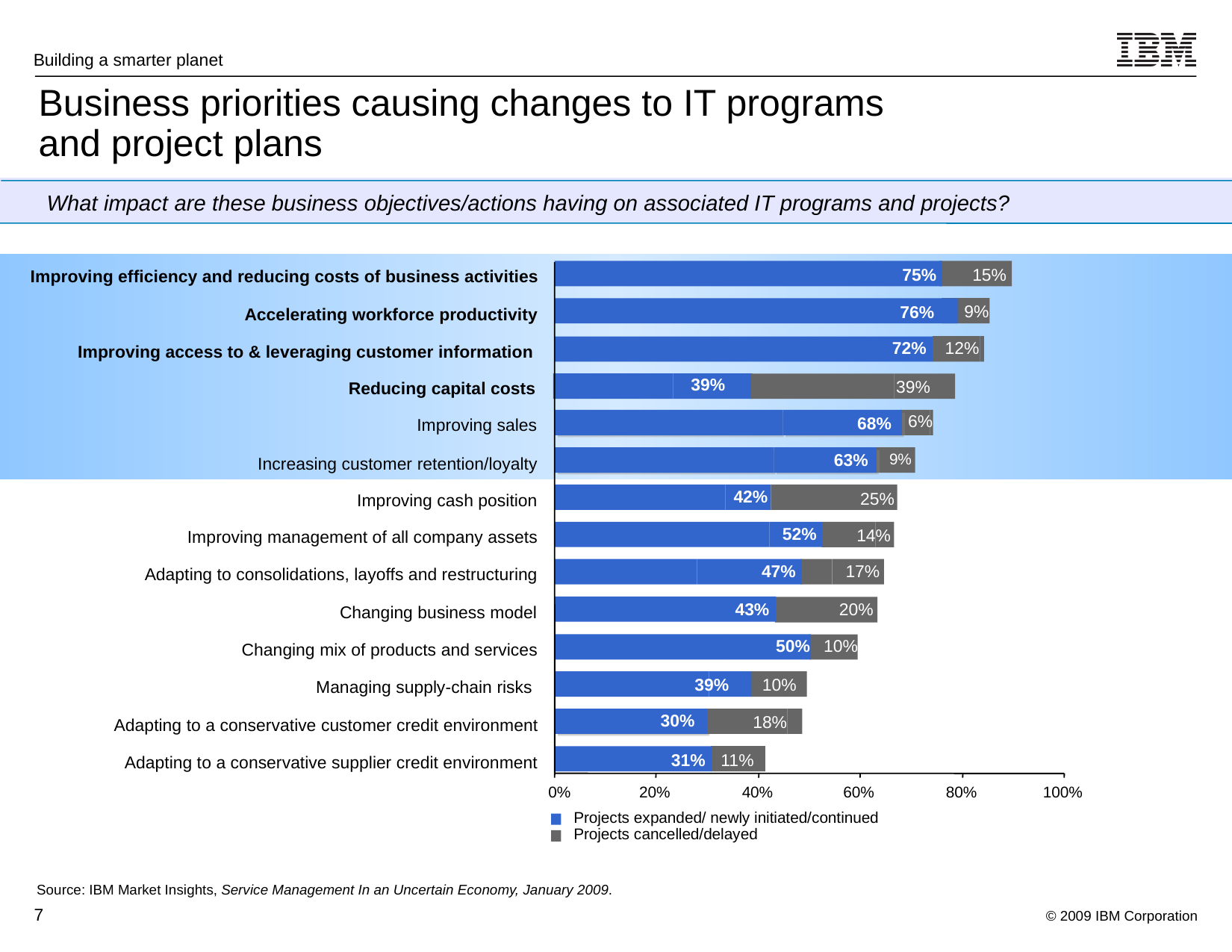

Business priorities causing changes to IT programs
and project plans

What impact are these business objectives/actions having on associated IT programs and projects?

75%
15%
Improving efficiency and reducing costs of business activities

9%
76%
Accelerating workforce productivity

72%
12%
Improving access to & leveraging customer information

39%
39%
Reducing capital costs

6%
68%
Improving sales

9%
63%
Increasing customer retention/loyalty

42%
25%
Improving cash position

52%
14%
Improving management of all company assets

47%
17%
Adapting to consolidations, layoffs and restructuring

43%
20%
Changing business model

50%
10%
Changing mix of products and services

39%
10%
Managing supply-chain risks

30%
18%
Adapting to a conservative customer credit environment

31%
11%
Adapting to a conservative supplier credit environment

0%
20%
40%
60%
80%
100%
Projects expanded/ newly initiated/continued
Projects cancelled/delayed

Source: IBM Market Insights, Service Management In an Uncertain Economy, January 2009.
7